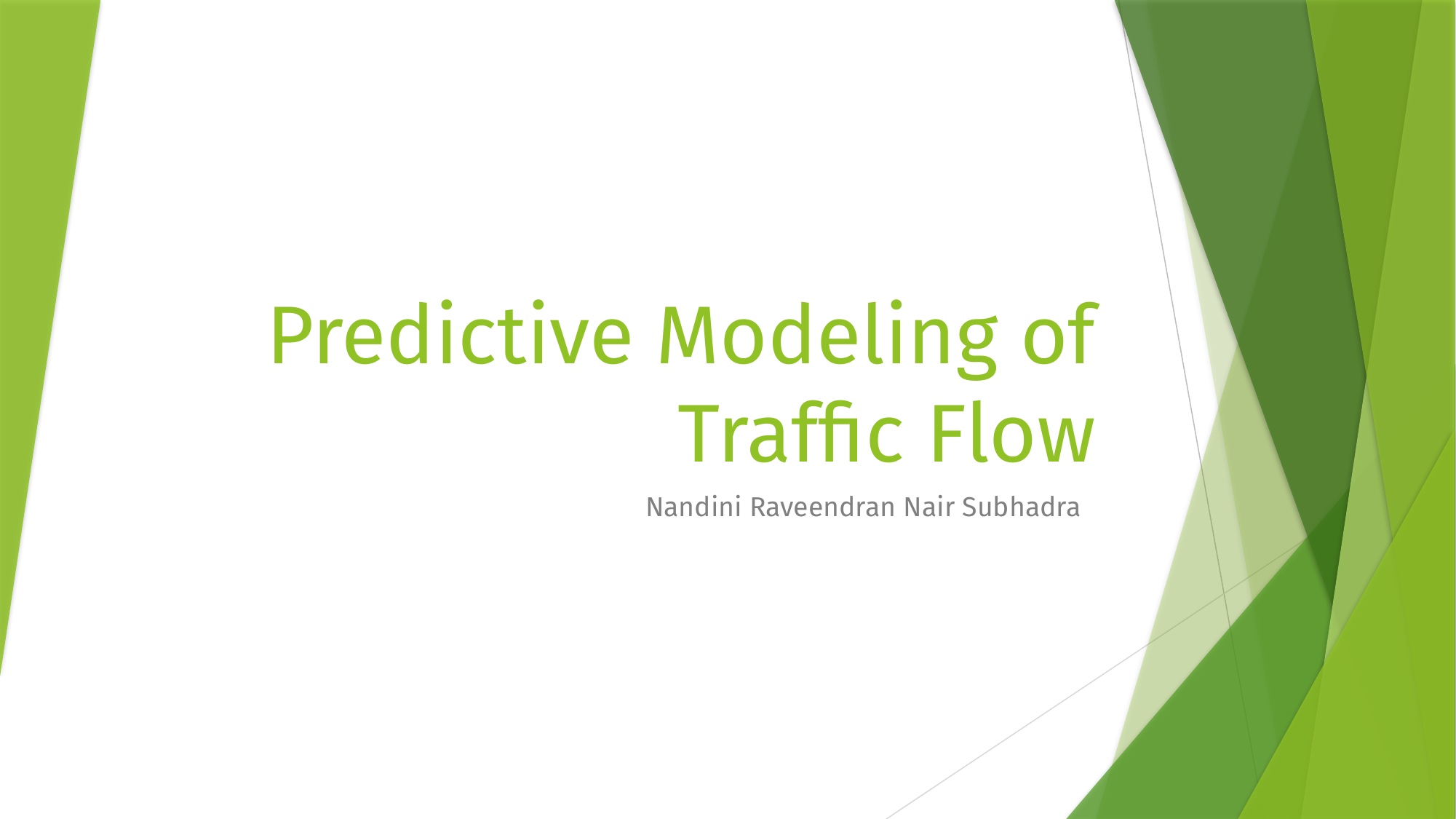

# Predictive Modeling of Traffic Flow
Nandini Raveendran Nair Subhadra